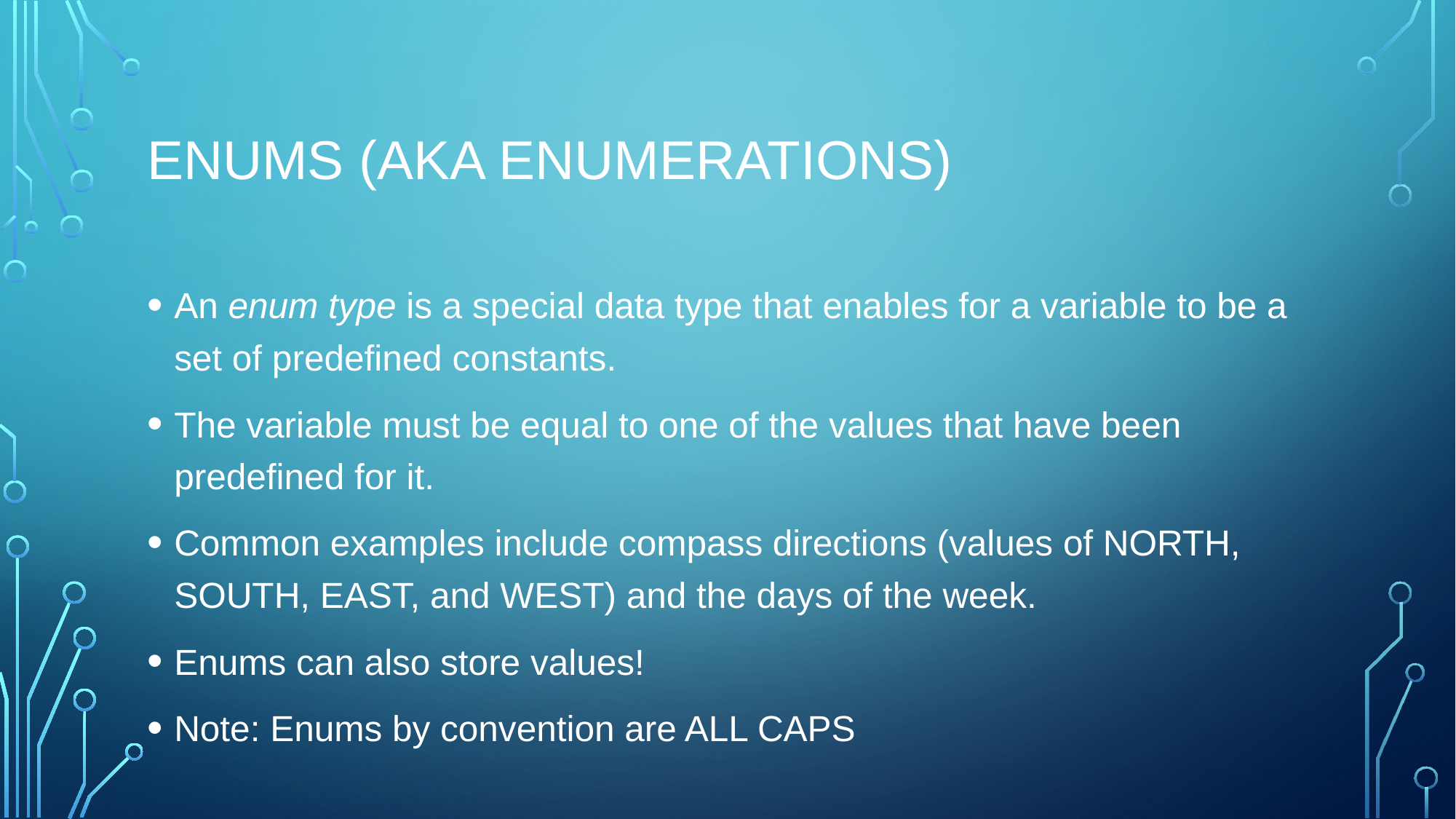

# Enums (aka enumerations)
An enum type is a special data type that enables for a variable to be a set of predefined constants.
The variable must be equal to one of the values that have been predefined for it.
Common examples include compass directions (values of NORTH, SOUTH, EAST, and WEST) and the days of the week.
Enums can also store values!
Note: Enums by convention are ALL CAPS